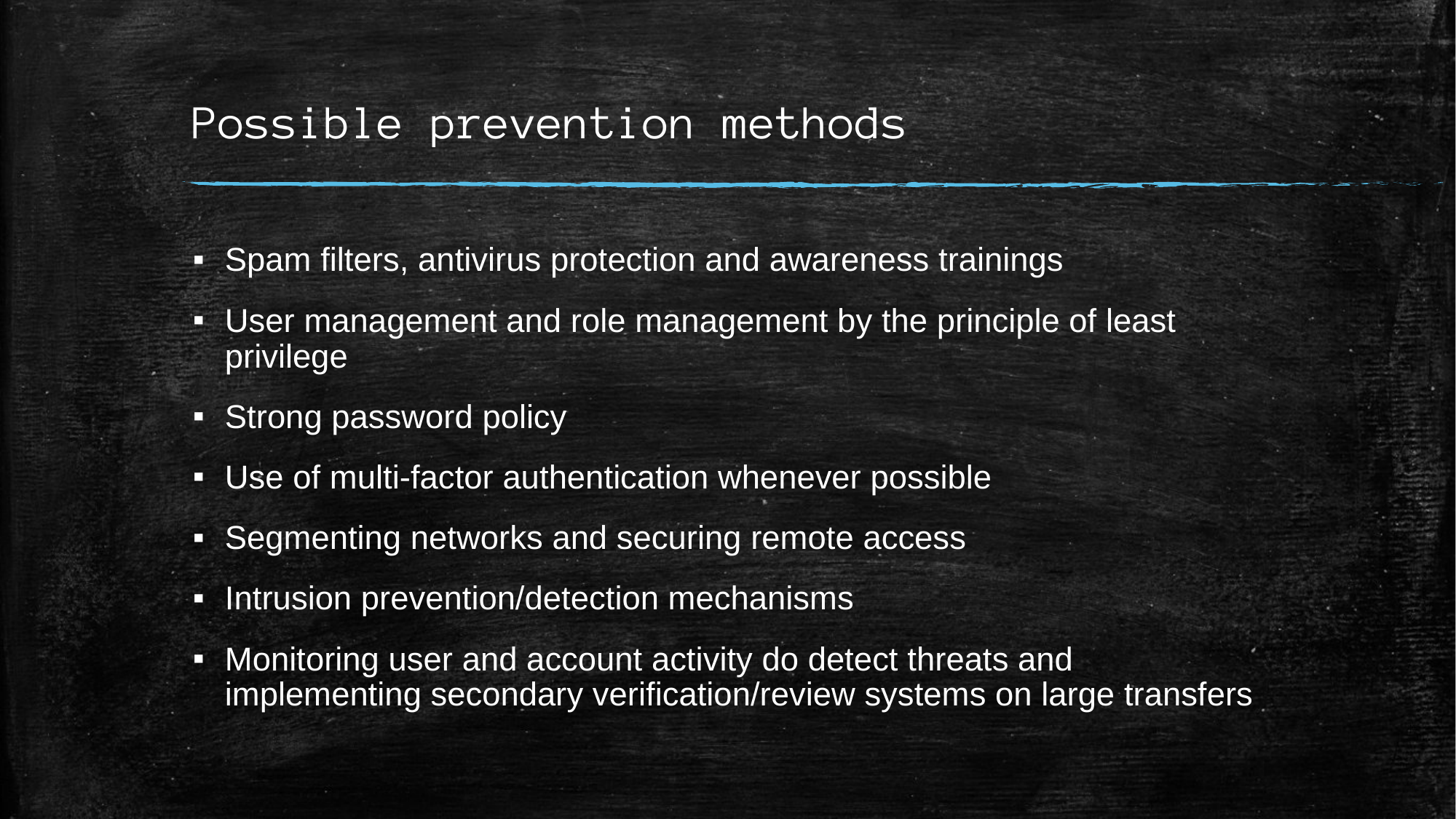

# Possible prevention methods
Spam filters, antivirus protection and awareness trainings
User management and role management by the principle of least privilege
Strong password policy
Use of multi-factor authentication whenever possible
Segmenting networks and securing remote access
Intrusion prevention/detection mechanisms
Monitoring user and account activity do detect threats and implementing secondary verification/review systems on large transfers